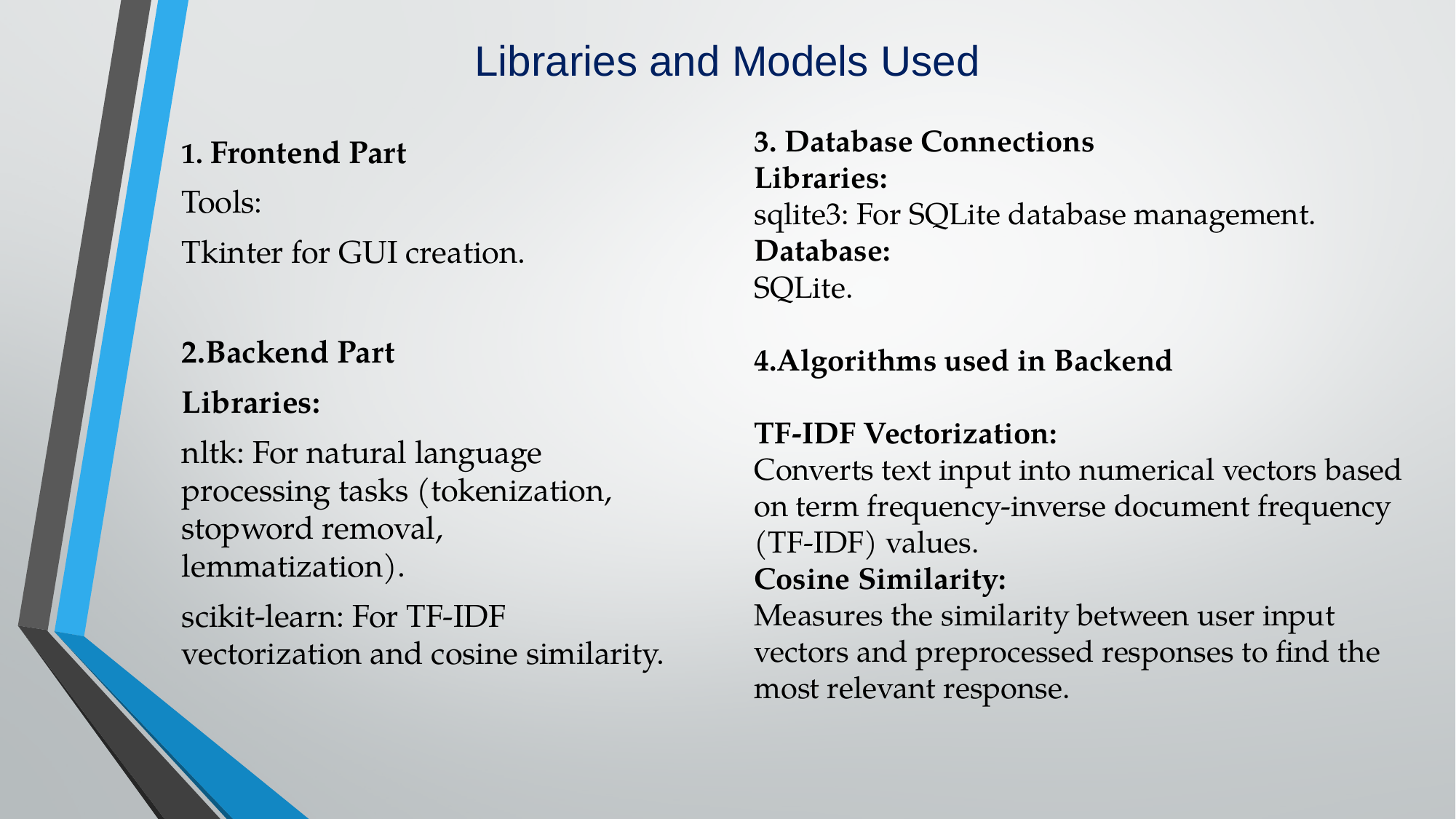

# Libraries and Models Used
3. Database Connections
Libraries:
sqlite3: For SQLite database management.
Database:
SQLite.

4.Algorithms used in Backend

TF-IDF Vectorization:
Converts text input into numerical vectors based on term frequency-inverse document frequency (TF-IDF) values.
Cosine Similarity:
Measures the similarity between user input vectors and preprocessed responses to find the most relevant response.

1. Frontend Part
Tools:
Tkinter for GUI creation.

2.Backend Part
Libraries:
nltk: For natural language processing tasks (tokenization, stopword removal, lemmatization).
scikit-learn: For TF-IDF vectorization and cosine similarity.